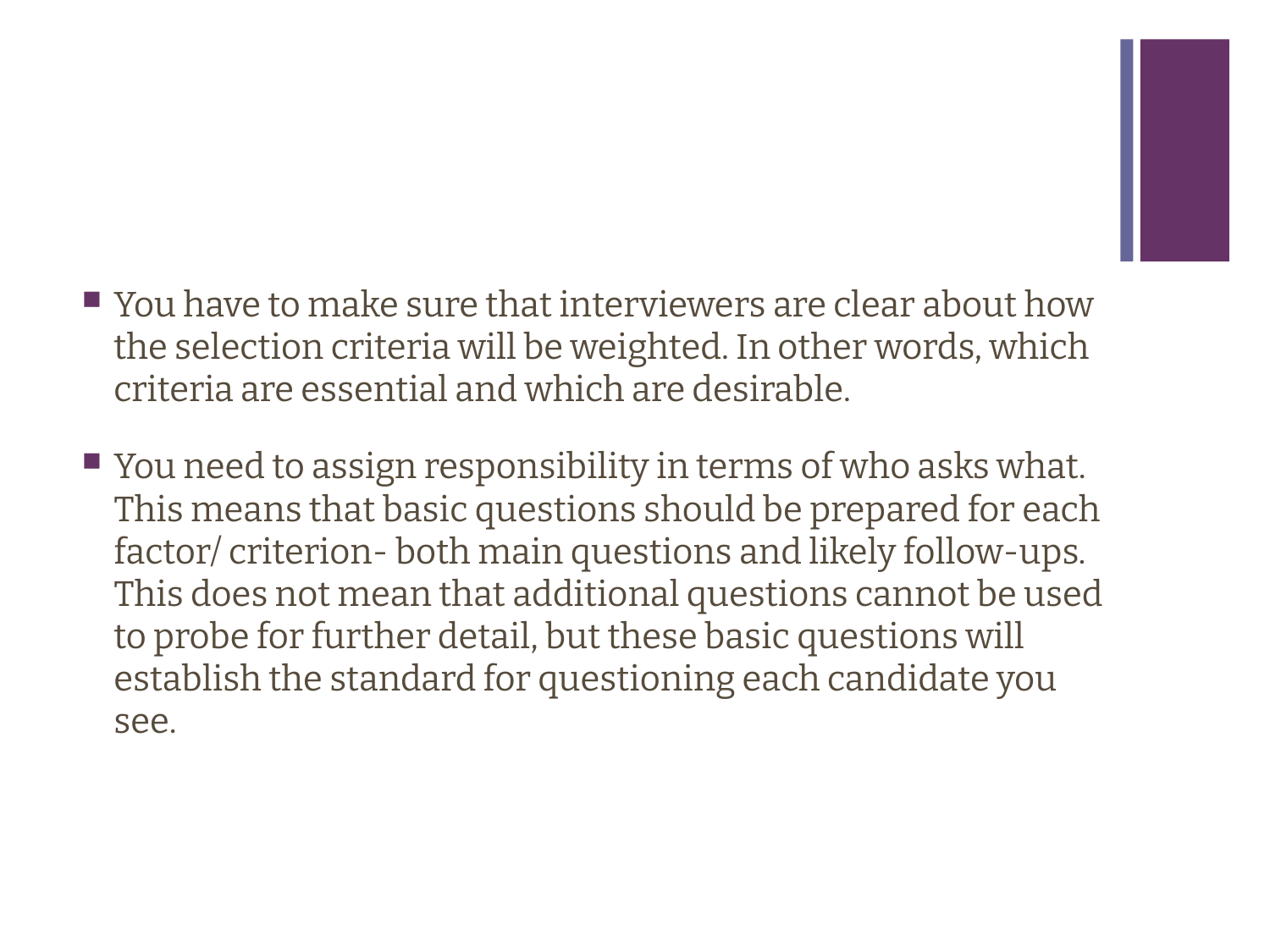

#
You have to make sure that interviewers are clear about how the selection criteria will be weighted. In other words, which criteria are essential and which are desirable.
You need to assign responsibility in terms of who asks what. This means that basic questions should be prepared for each factor/ criterion- both main questions and likely follow-ups. This does not mean that additional questions cannot be used to probe for further detail, but these basic questions will establish the standard for questioning each candidate you see.